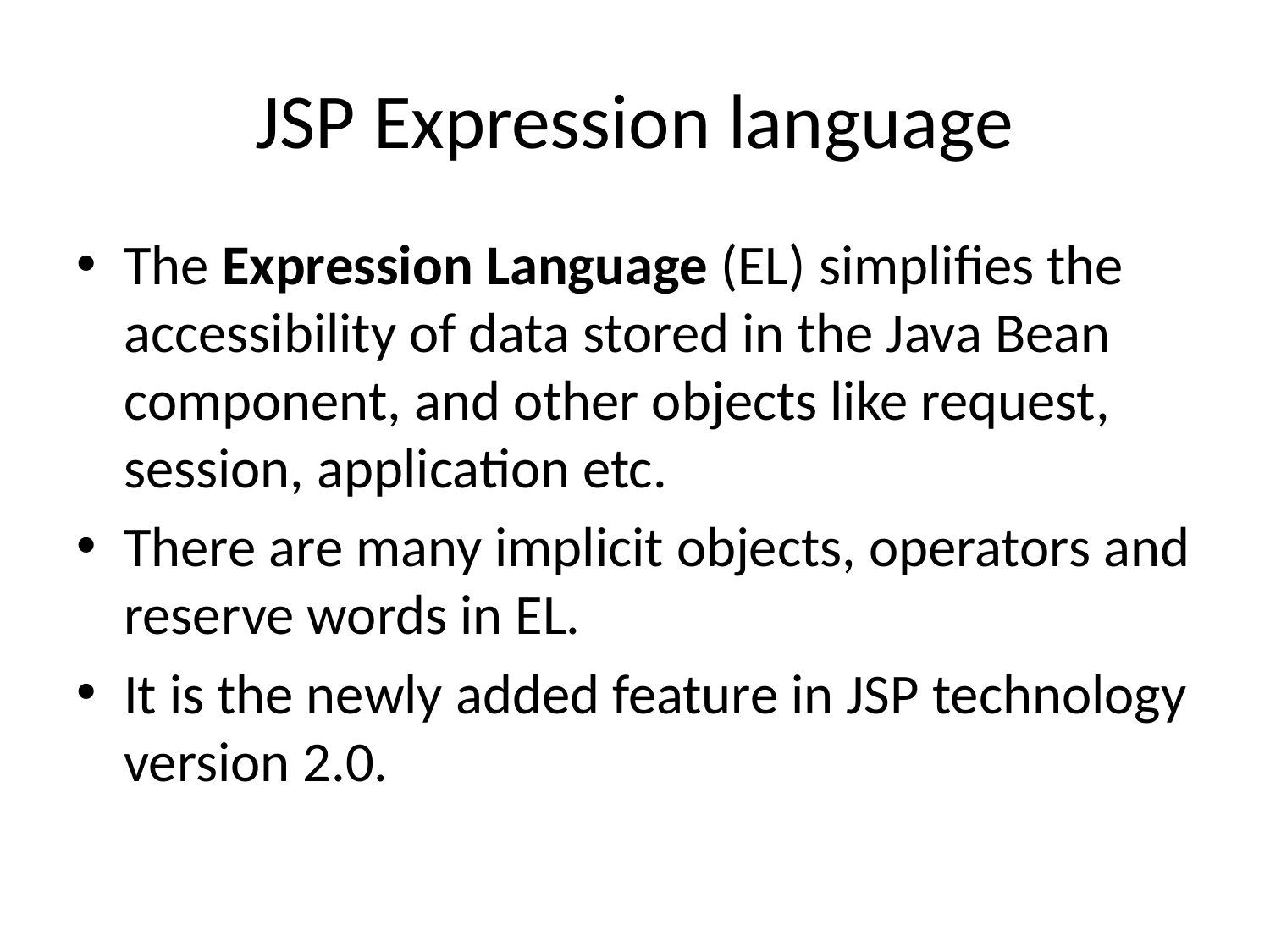

# JSP Expression language
The Expression Language (EL) simplifies the accessibility of data stored in the Java Bean component, and other objects like request, session, application etc.
There are many implicit objects, operators and reserve words in EL.
It is the newly added feature in JSP technology version 2.0.